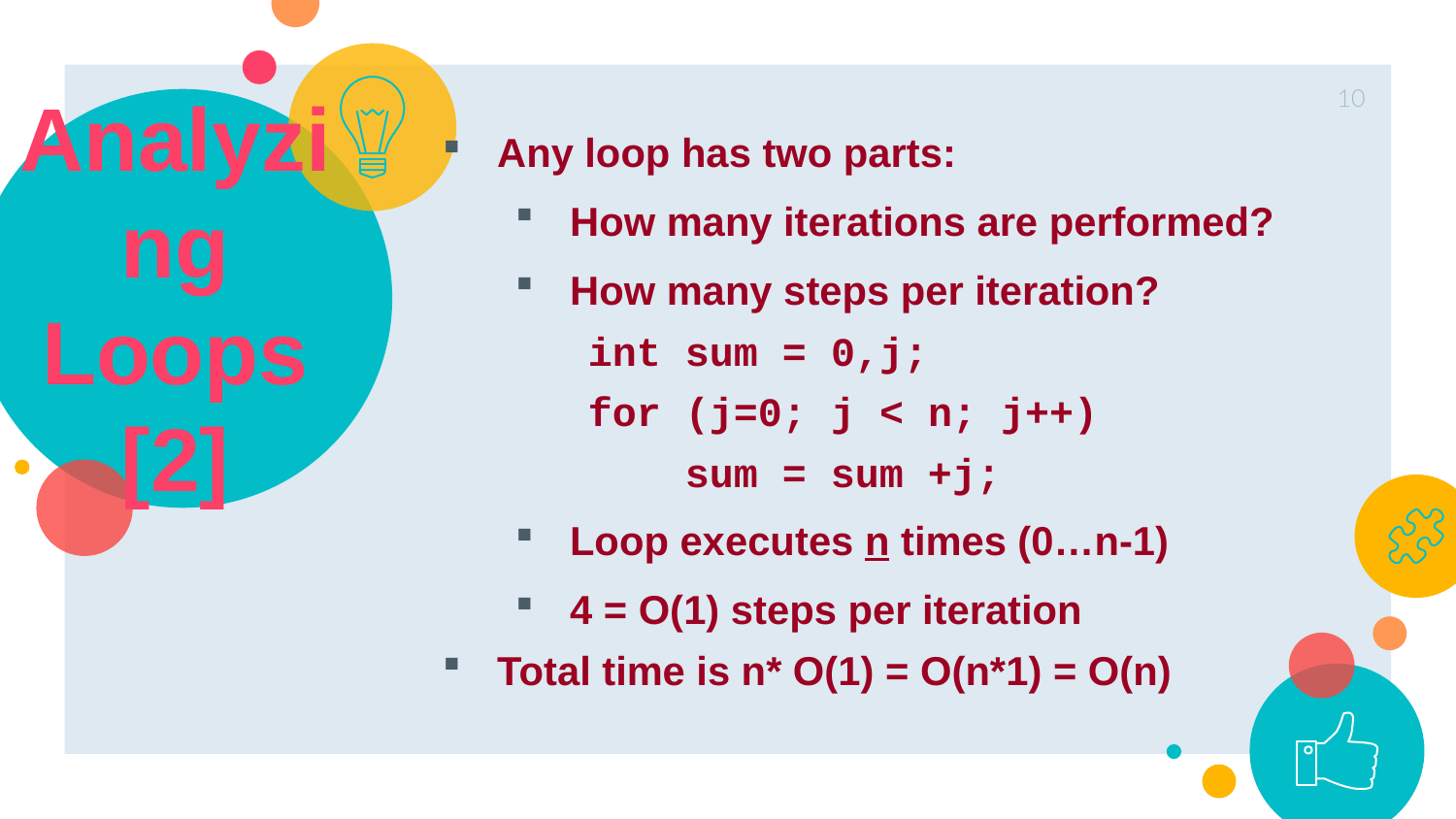

10
# Analyzing Loops [2]
Any loop has two parts:
How many iterations are performed?
How many steps per iteration?
	int sum = 0,j;
   	for (j=0; j < n; j++)
          sum = sum +j;
Loop executes n times (0…n-1)
4 = O(1) steps per iteration
Total time is n* O(1) = O(n*1) = O(n)